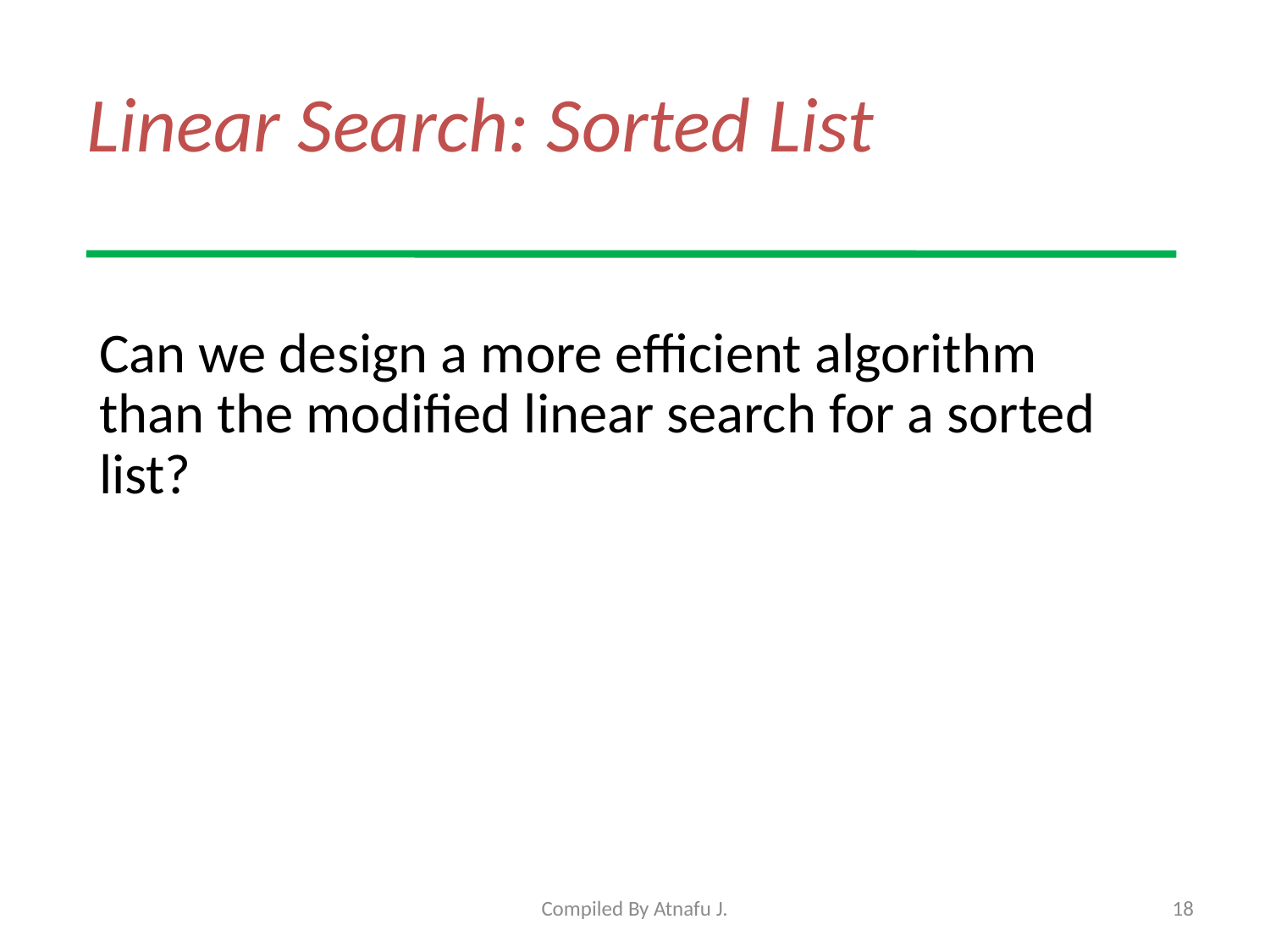

# Linear Search: Sorted List
Can we design a more efficient algorithm than the modified linear search for a sorted list?

Compiled By Atnafu J.
18